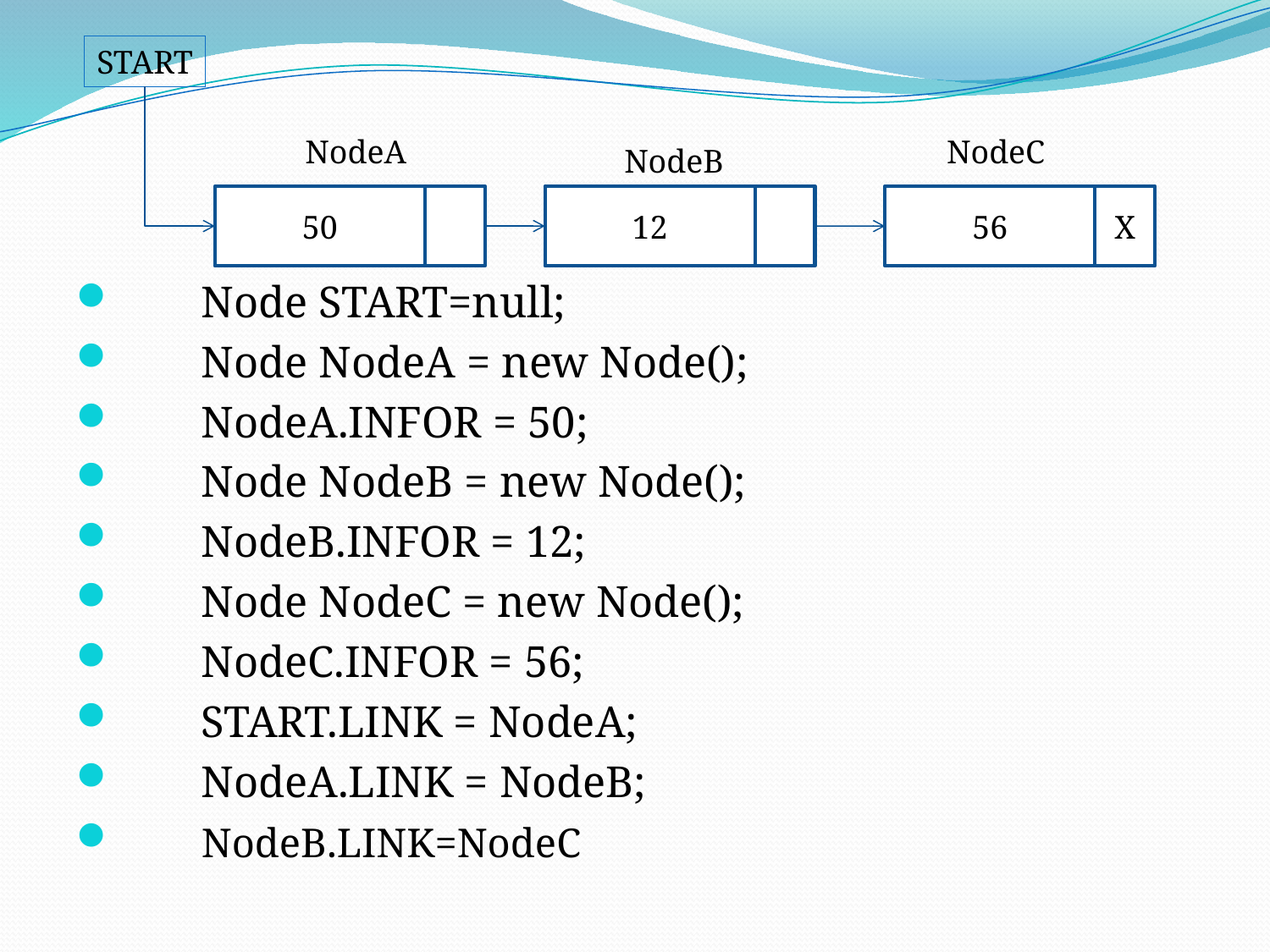

START
#
NodeA
NodeC
NodeB
50

12

56
X

        Node START=null;
        Node NodeA = new Node();
        NodeA.INFOR = 50;
        Node NodeB = new Node();
        NodeB.INFOR = 12;
        Node NodeC = new Node();
        NodeC.INFOR = 56;
        START.LINK = NodeA;
        NodeA.LINK = NodeB;
        NodeB.LINK=NodeC